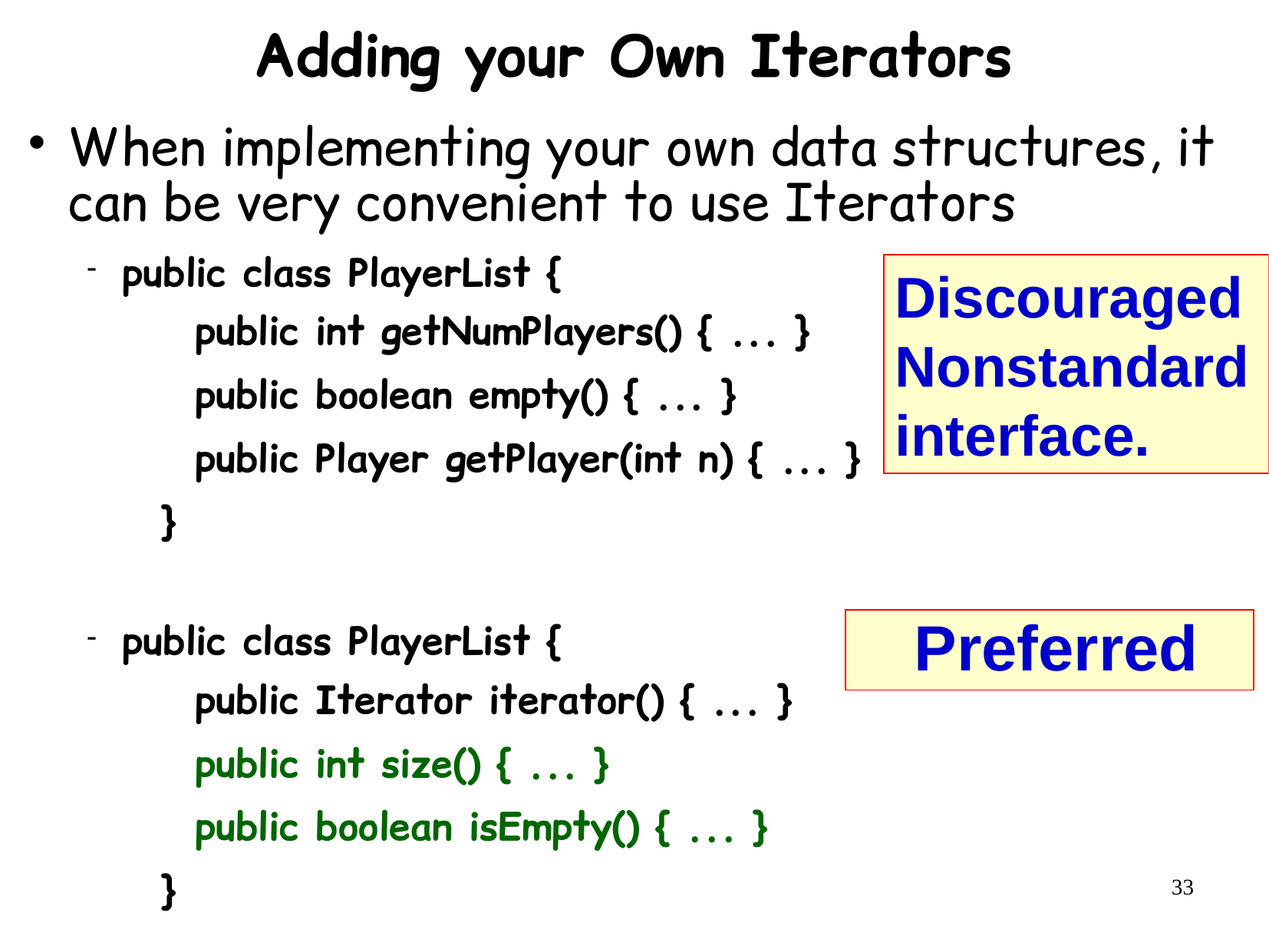

# Adding your Own Iterators
When implementing your own data structures, it can be very convenient to use Iterators
public class PlayerList {
          public int getNumPlayers() { ... }
          public boolean empty() { ... }
          public Player getPlayer(int n) { ... }
        }

public class PlayerList {
          public Iterator iterator() { ... }
          public int size() { ... }
          public boolean isEmpty() { ... }
        }
Discouraged Nonstandard interface.
Preferred